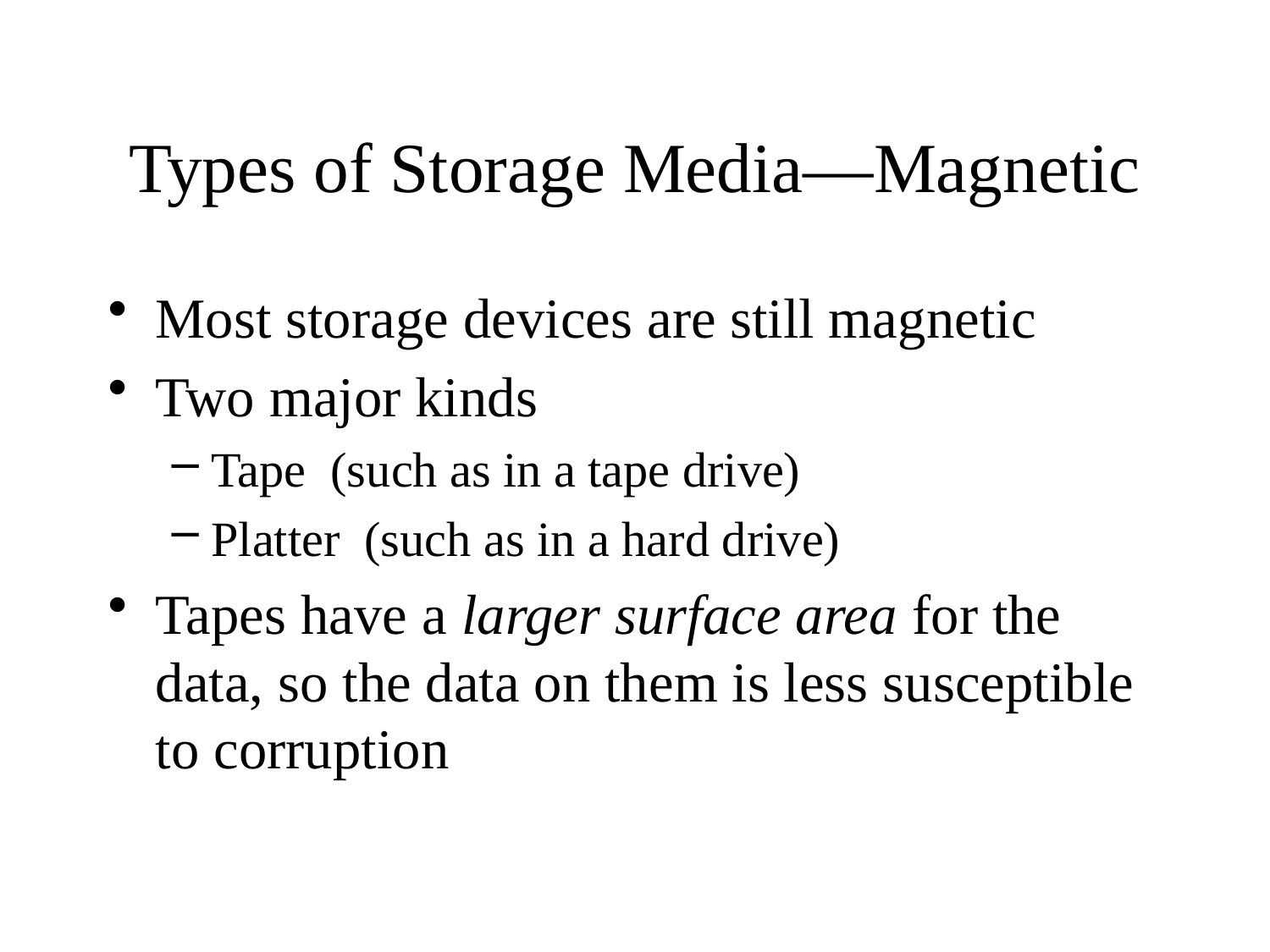

# Types of Storage Media—Magnetic
Most storage devices are still magnetic
Two major kinds
Tape  (such as in a tape drive)
Platter  (such as in a hard drive)
Tapes have a larger surface area for the data, so the data on them is less susceptible to corruption